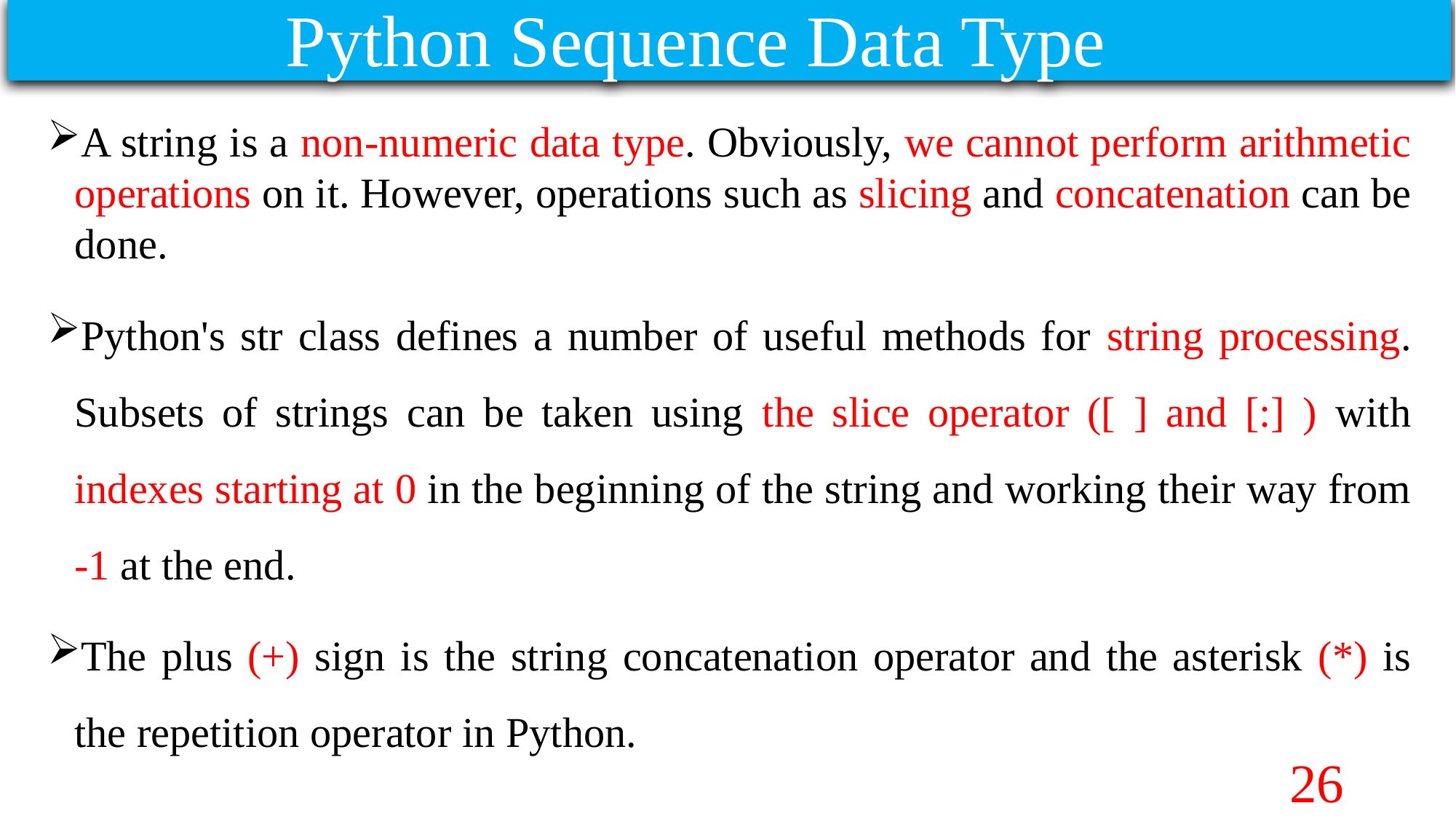

Python Sequence Data Type
A string is a non-numeric data type. Obviously, we cannot perform arithmetic operations on it. However, operations such as slicing and concatenation can be done.
Python's str class defines a number of useful methods for string processing. Subsets of strings can be taken using the slice operator ([ ] and [:] ) with indexes starting at 0 in the beginning of the string and working their way from -1 at the end.
The plus (+) sign is the string concatenation operator and the asterisk (*) is the repetition operator in Python.
26